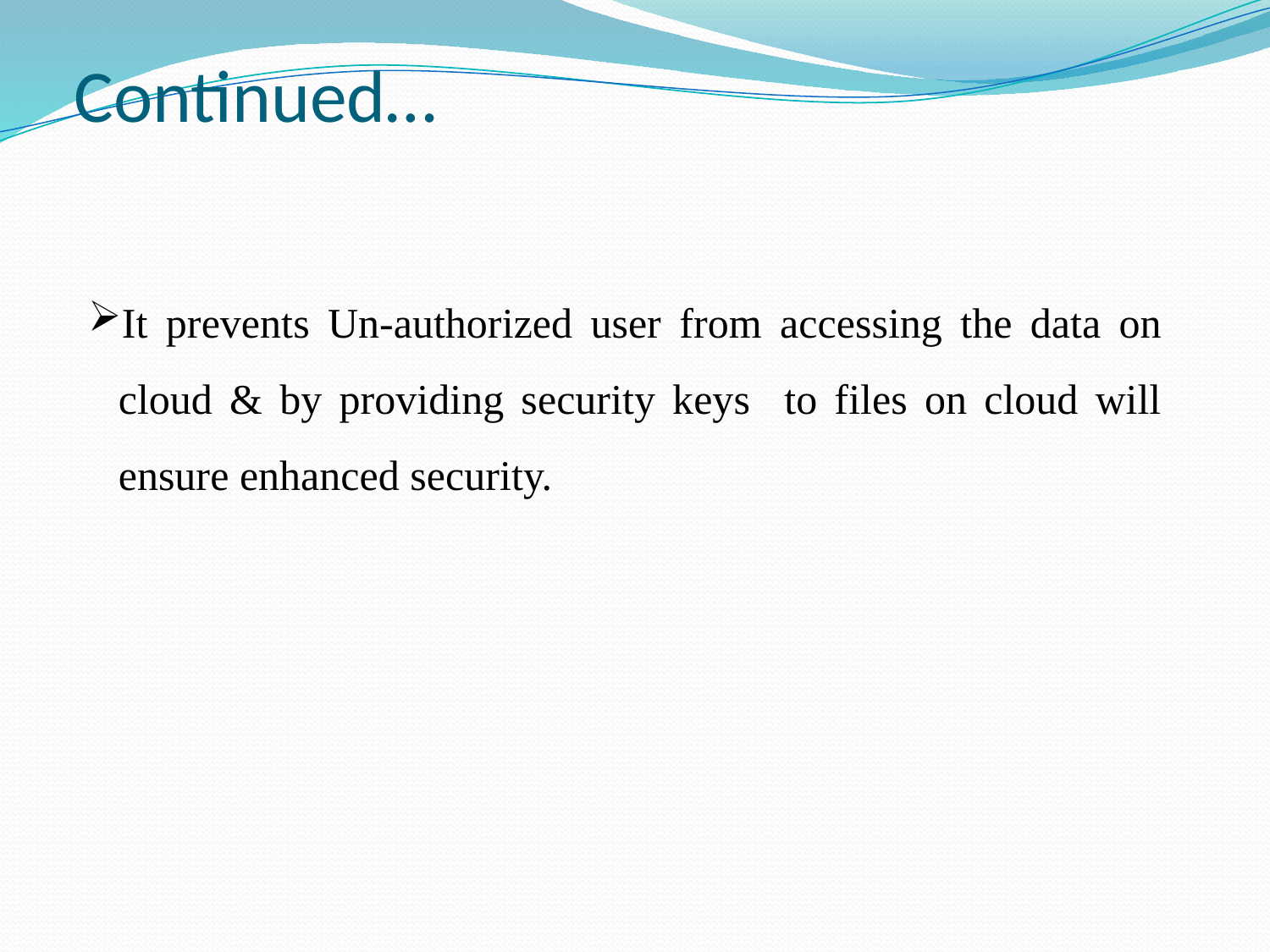

# Continued…

It prevents Un-authorized user from accessing the data on cloud & by providing security keys  to files on cloud will ensure enhanced security.